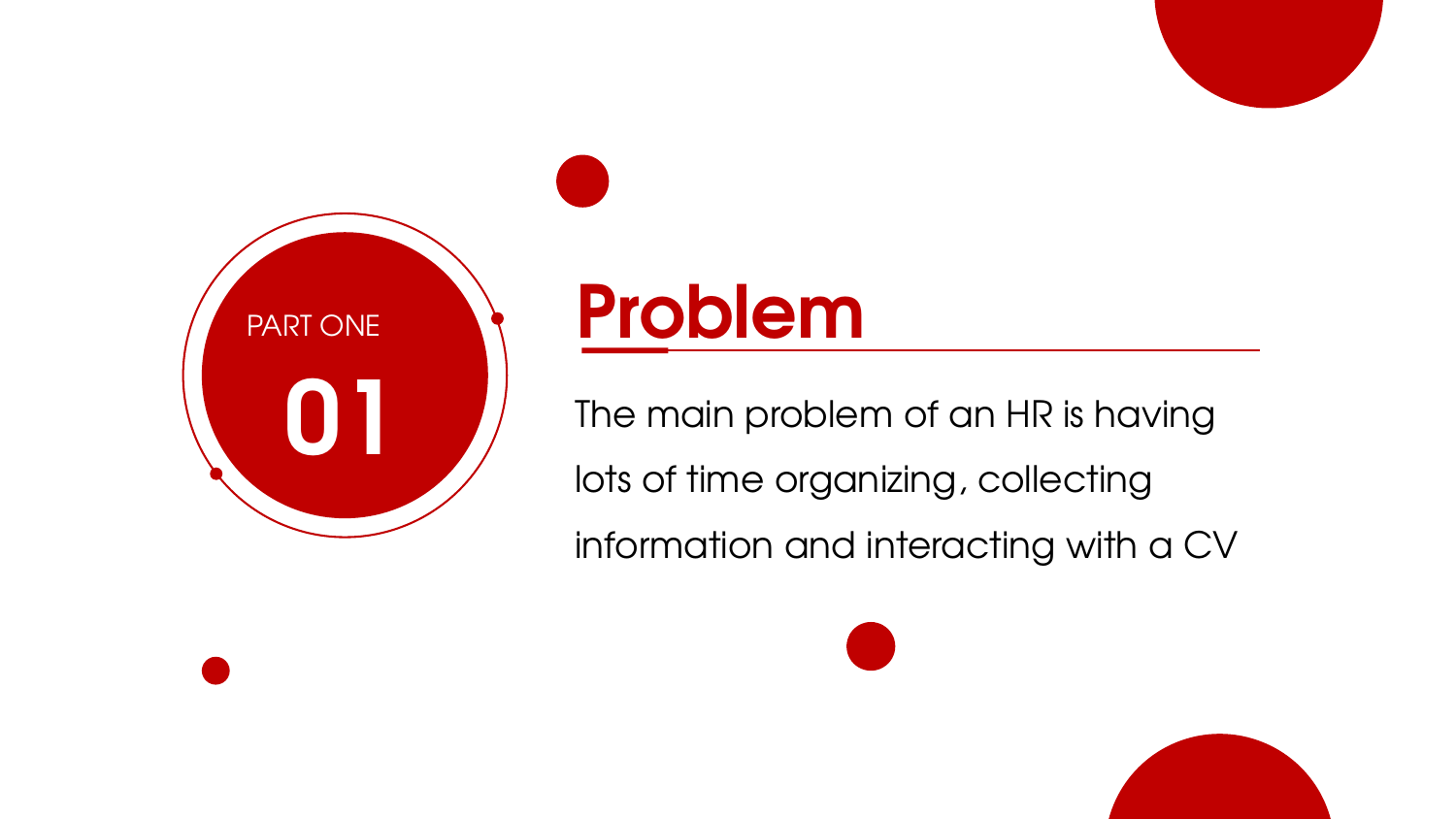

Problem
PART ONE
01

The main problem of an HR is having lots of time organizing, collecting information and interacting with a CV